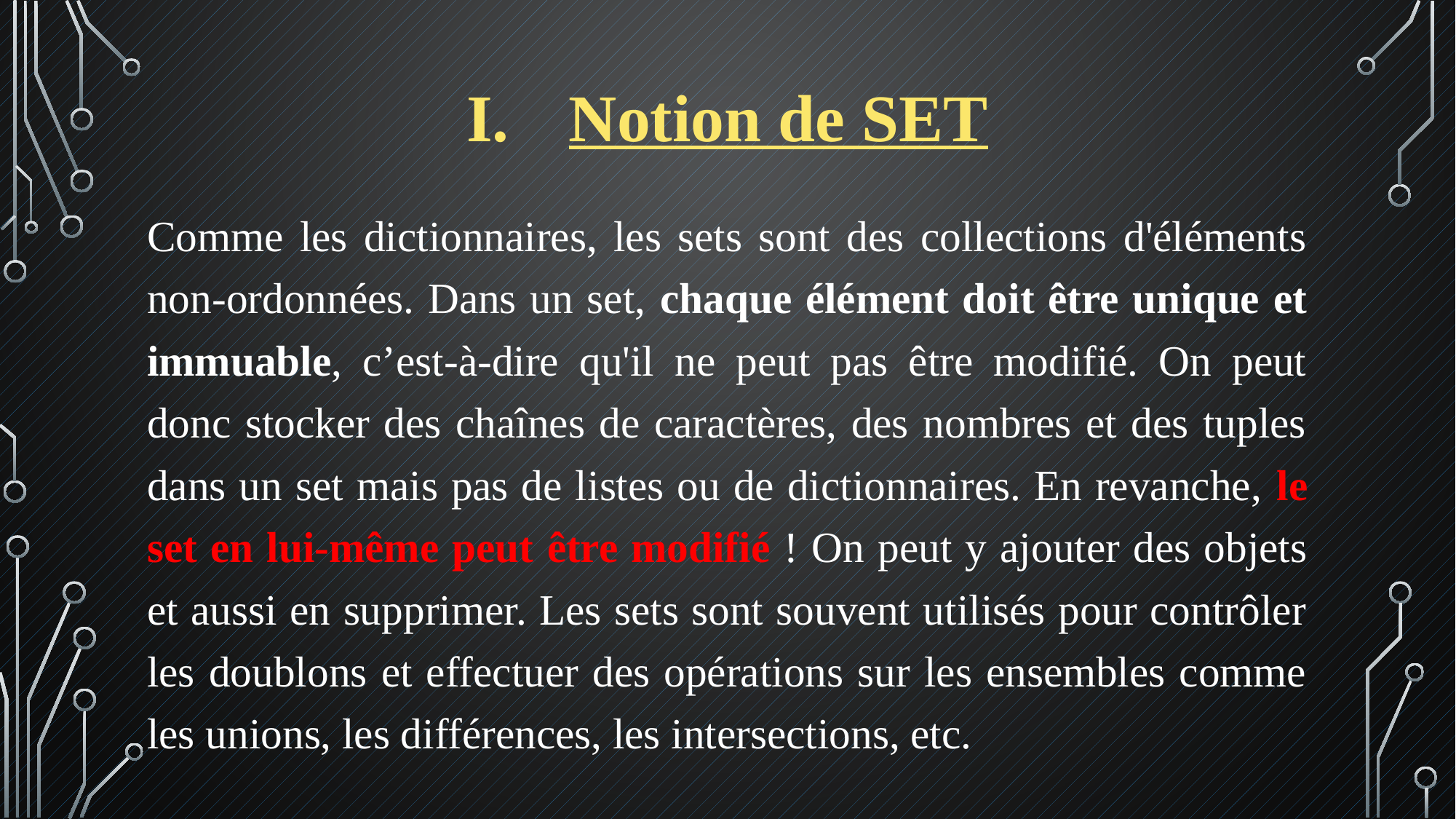

# Notion de SET
Comme les dictionnaires, les sets sont des collections d'éléments non-ordonnées. Dans un set, chaque élément doit être unique et immuable, c’est-à-dire qu'il ne peut pas être modifié. On peut donc stocker des chaînes de caractères, des nombres et des tuples dans un set mais pas de listes ou de dictionnaires. En revanche, le set en lui-même peut être modifié ! On peut y ajouter des objets et aussi en supprimer. Les sets sont souvent utilisés pour contrôler les doublons et effectuer des opérations sur les ensembles comme les unions, les différences, les intersections, etc.